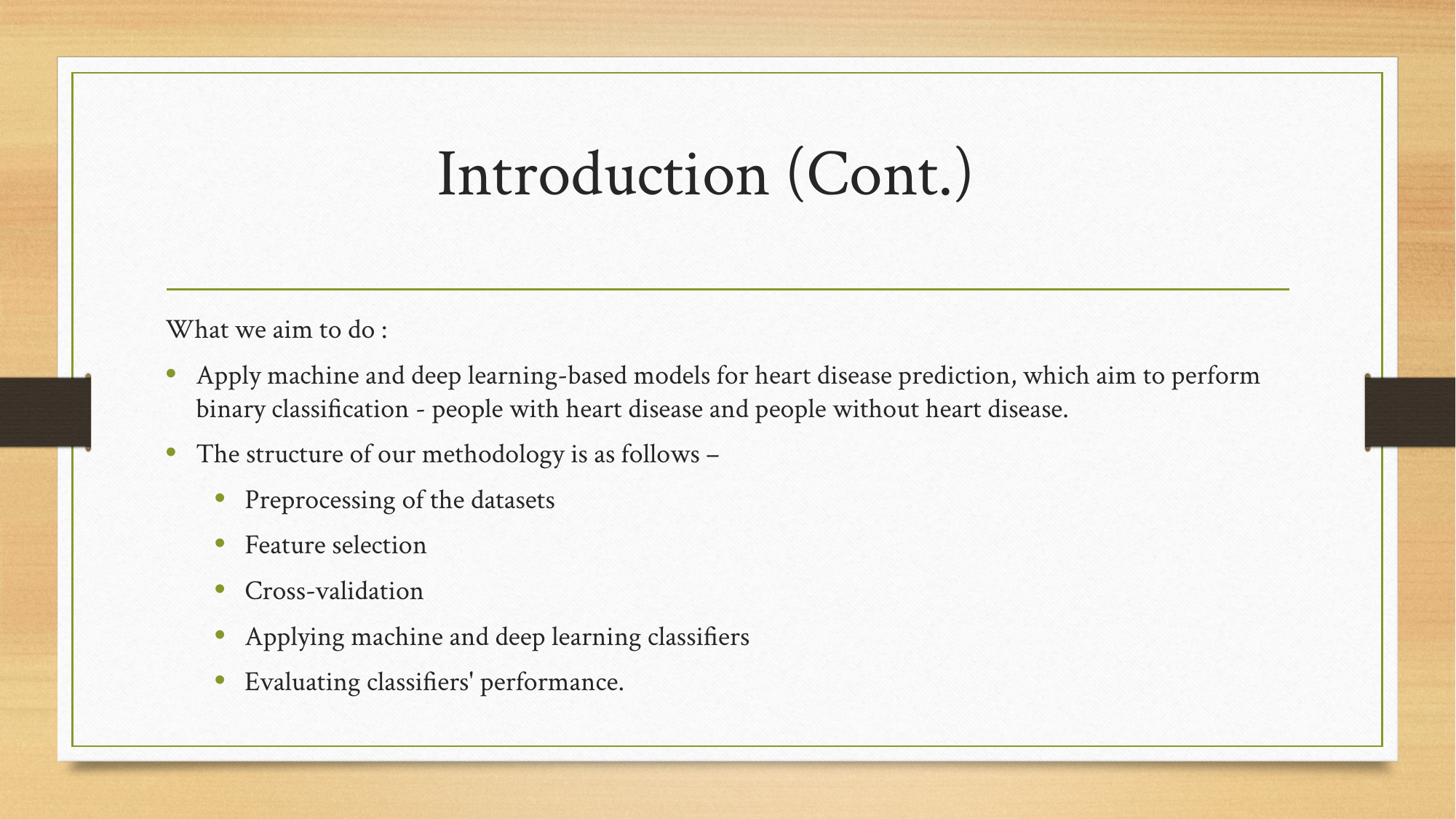

# Introduction (Cont.)
What we aim to do :
Apply machine and deep learning-based models for heart disease prediction, which aim to perform binary classification - people with heart disease and people without heart disease.
The structure of our methodology is as follows –
Preprocessing of the datasets
Feature selection
Cross-validation
Applying machine and deep learning classifiers
Evaluating classifiers' performance.